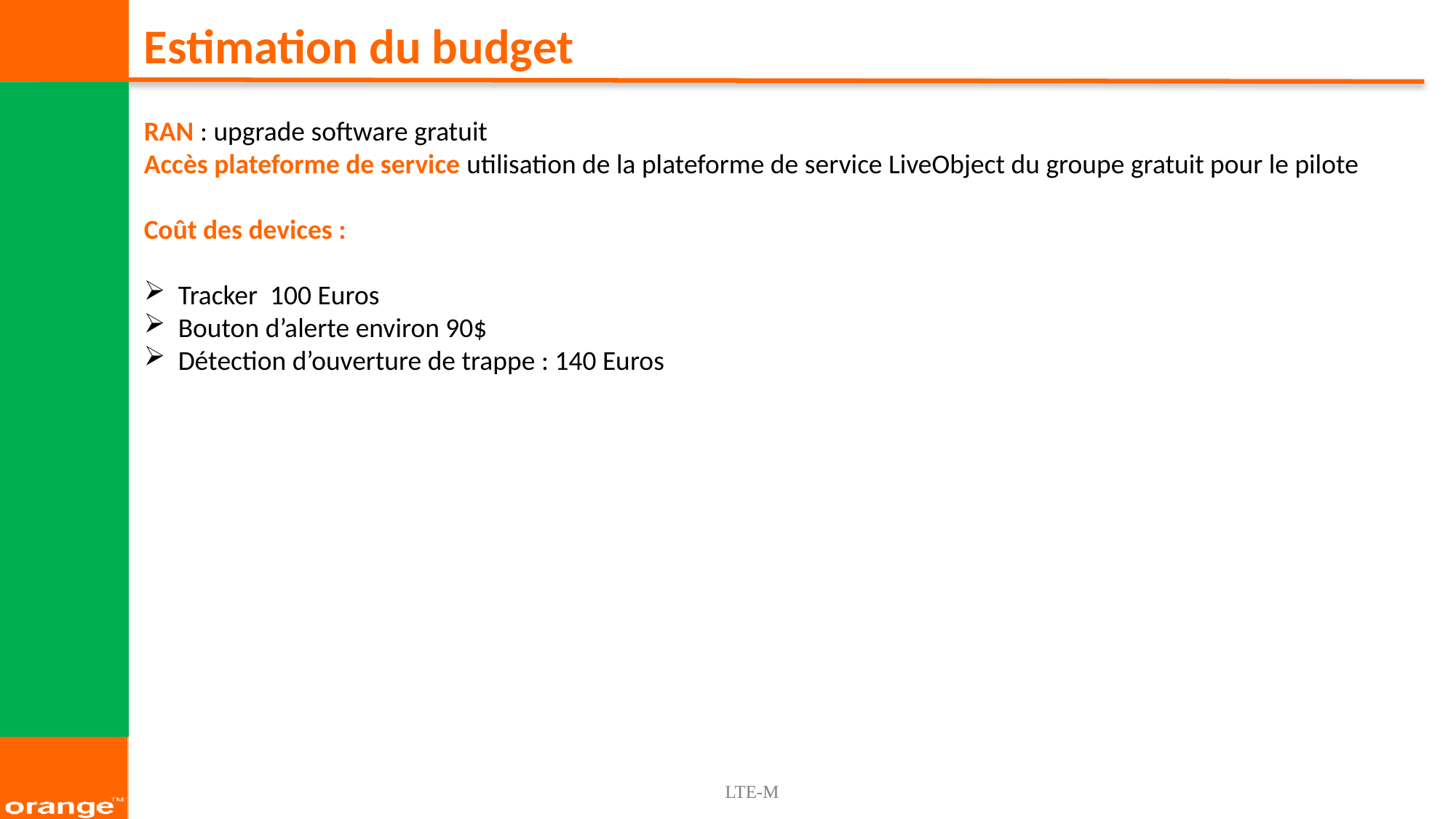

Estimation du budget

RAN : upgrade software gratuit
Accès plateforme de service utilisation de la plateforme de service LiveObject du groupe gratuit pour le pilote

Coût des devices :

Tracker  100 Euros
Bouton d’alerte environ 90$
Détection d’ouverture de trappe : 140 Euros

LTE-M
8